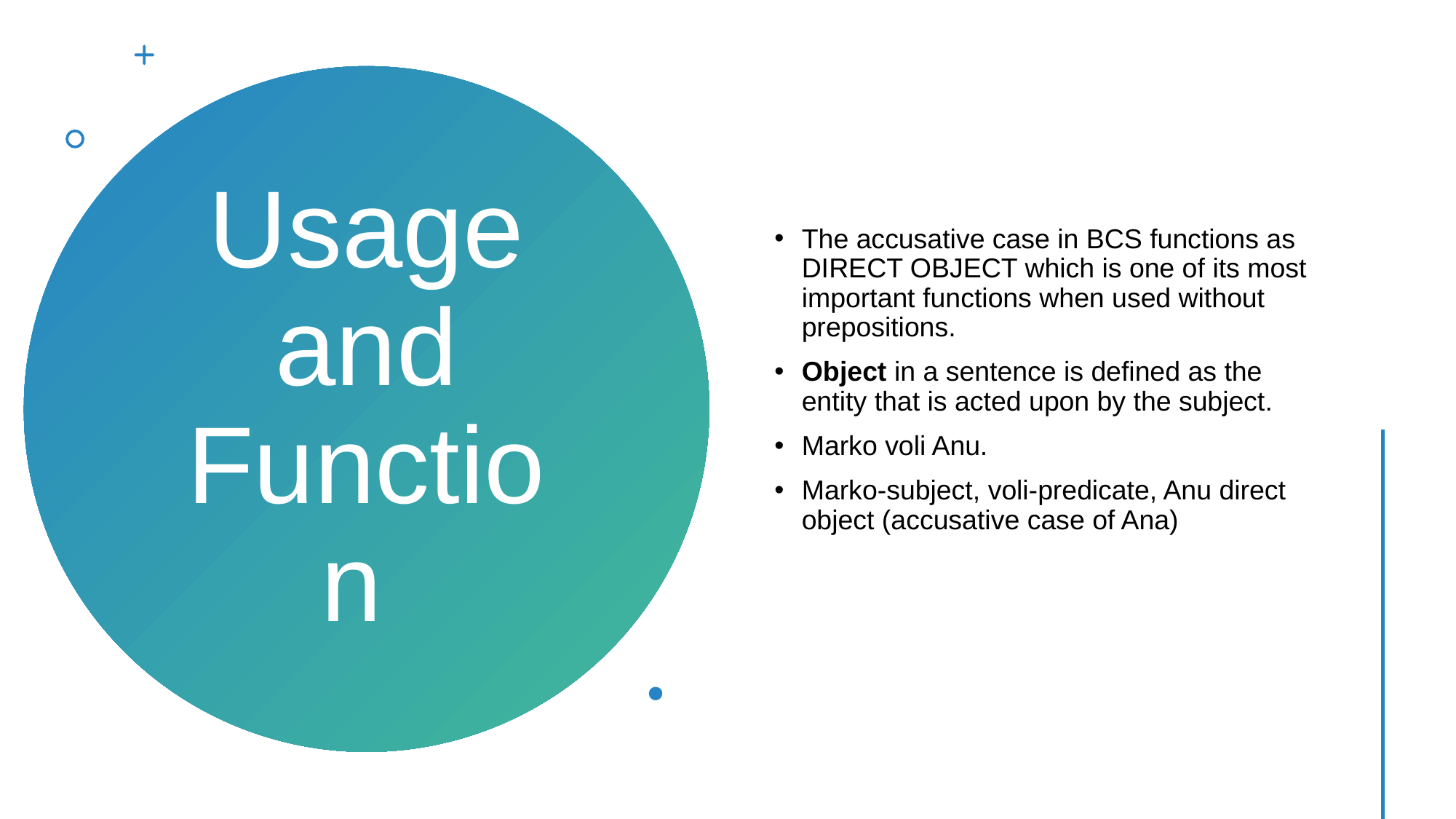

The accusative case in BCS functions as DIRECT OBJECT which is one of its most important functions when used without prepositions.
Object in a sentence is defined as the entity that is acted upon by the subject.
Marko voli Anu.
Marko-subject, voli-predicate, Anu direct object (accusative case of Ana)

# Usage and Function